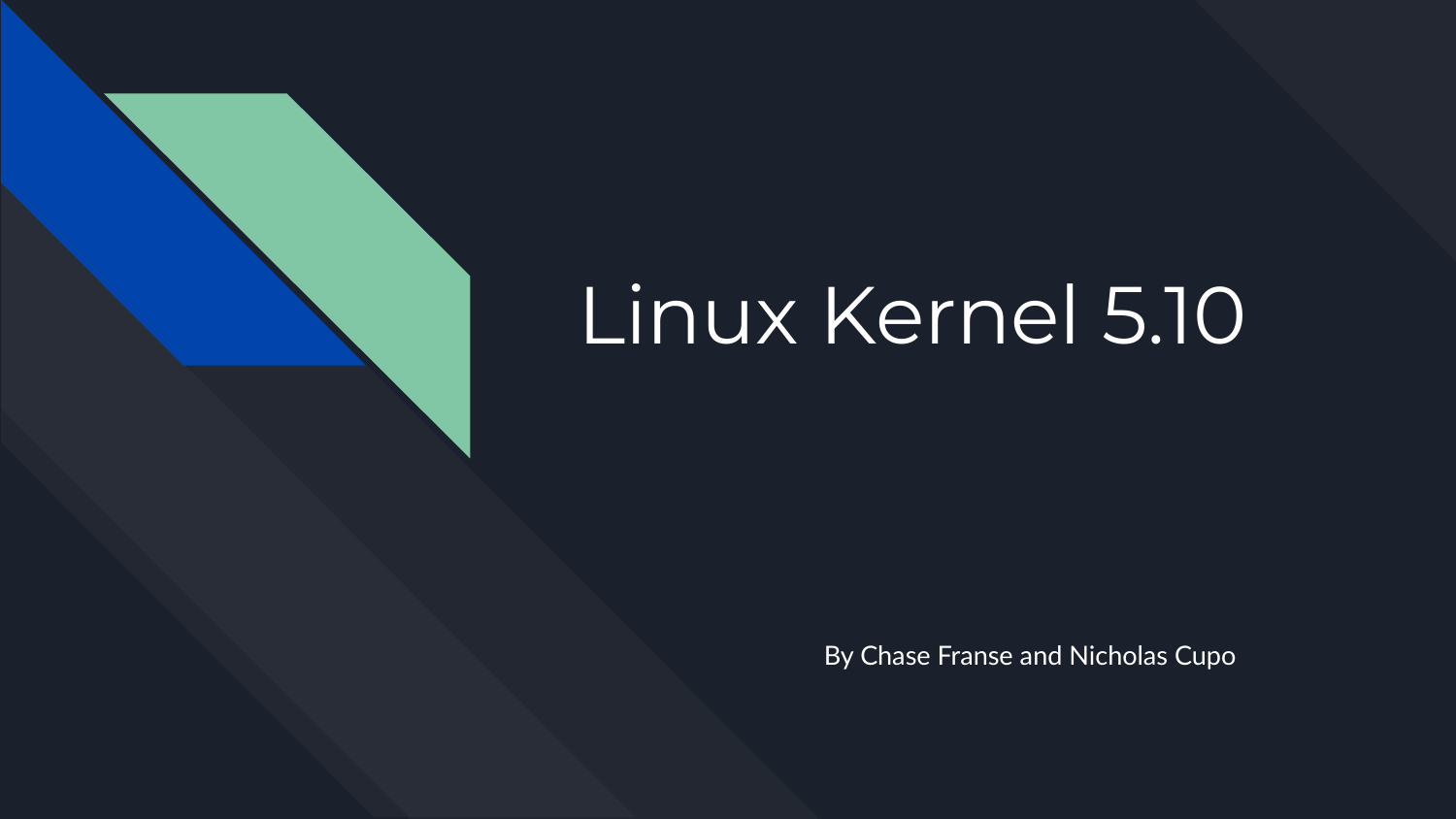

# Linux Kernel 5.10
By Chase Franse and Nicholas Cupo